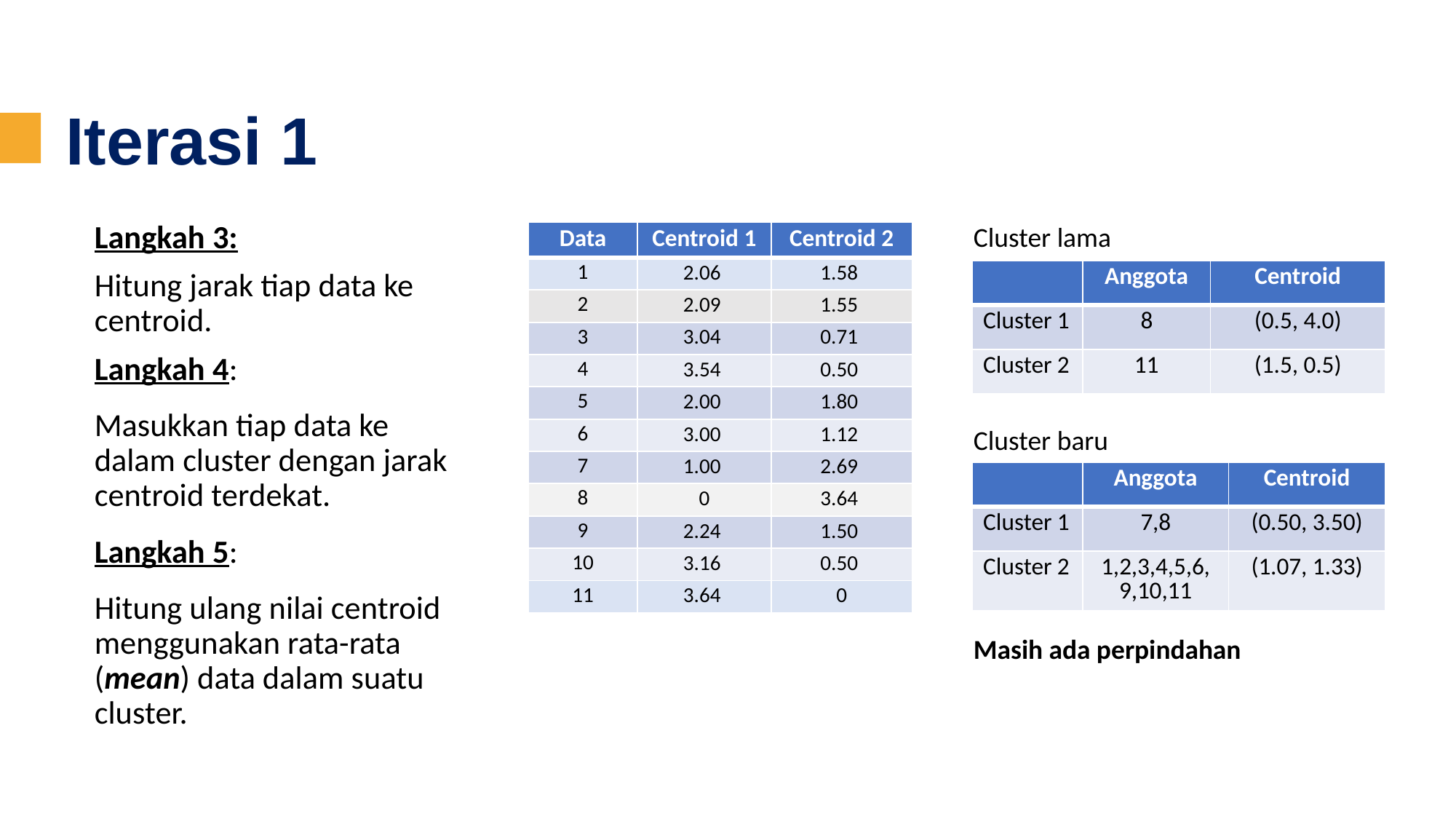

Iterasi 1

Langkah 3:
Hitung jarak tiap data ke centroid.
Langkah 4:
Masukkan tiap data ke dalam cluster dengan jarak centroid terdekat.
Langkah 5:
Hitung ulang nilai centroid menggunakan rata-rata (mean) data dalam suatu cluster.

Cluster lama
| Data | Centroid 1 | Centroid 2 |
| --- | --- | --- |
| 1 | 2.06 | 1.58 |
| 2 | 2.09 | 1.55 |
| 3 | 3.04 | 0.71 |
| 4 | 3.54 | 0.50 |
| 5 | 2.00 | 1.80 |
| 6 | 3.00 | 1.12 |
| 7 | 1.00 | 2.69 |
| 8 | 0 | 3.64 |
| 9 | 2.24 | 1.50 |
| 10 | 3.16 | 0.50 |
| 11 | 3.64 | 0 |
|  | Anggota | Centroid |
| --- | --- | --- |
| Cluster 1 | 8 | (0.5, 4.0) |
| Cluster 2 | 11 | (1.5, 0.5) |
Cluster baru
|  | Anggota | Centroid |
| --- | --- | --- |
| Cluster 1 | 7,8 | (0.50, 3.50) |
| Cluster 2 | 1,2,3,4,5,6, 9,10,11 | (1.07, 1.33) |
Masih ada perpindahan